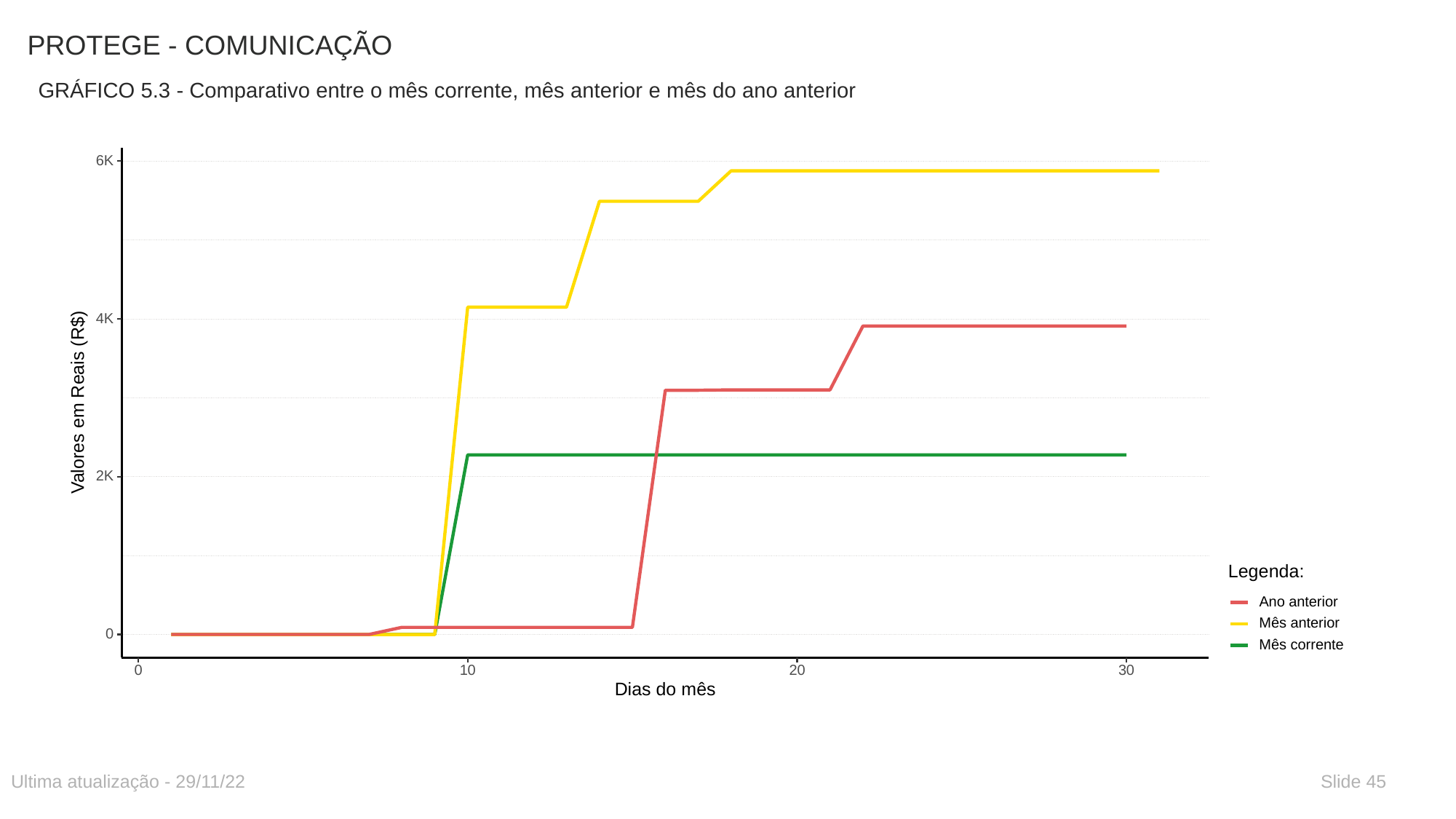

# PROTEGE - COMUNICAÇÃO
GRÁFICO 5.3 - Comparativo entre o mês corrente, mês anterior e mês do ano anterior

6K

4K

 Valores em Reais (R$)

2K

Legenda:

Ano anterior

Mês anterior

0

Mês corrente

30
0
10
20
Dias do mês
Ultima atualização - 29/11/22
Slide 45